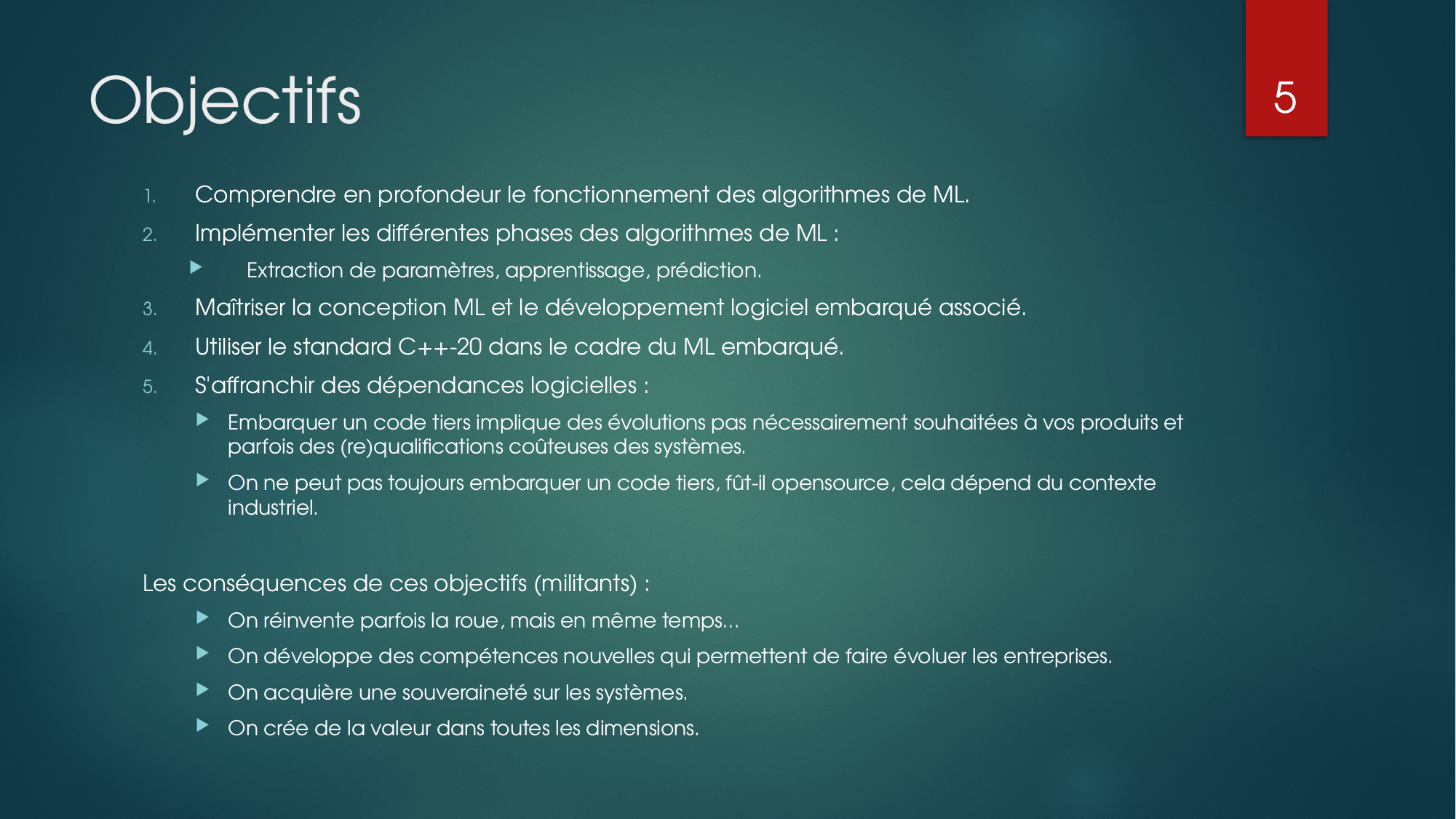

5
# Objectifs
Comprendre en profondeur le fonctionnement des algorithmes de ML.
Implémenter les différentes phases des algorithmes de ML :
 Extraction de paramètres, apprentissage, prédiction.
Maîtriser la conception ML et le développement logiciel embarqué associé.
Utiliser le standard C++-20 dans le cadre du ML embarqué.
S'affranchir des dépendances logicielles :
Embarquer un code tiers implique des évolutions pas nécessairement souhaitées à vos produits et parfois des (re)qualifications coûteuses des systèmes.
On ne peut pas toujours embarquer un code tiers, fût-il opensource, cela dépend du contexte industriel.

Les conséquences de ces objectifs (militants) :
On réinvente parfois la roue, mais en même temps…
On développe des compétences nouvelles qui permettent de faire évoluer les entreprises.
On acquière une souveraineté sur les systèmes.
On crée de la valeur dans toutes les dimensions.